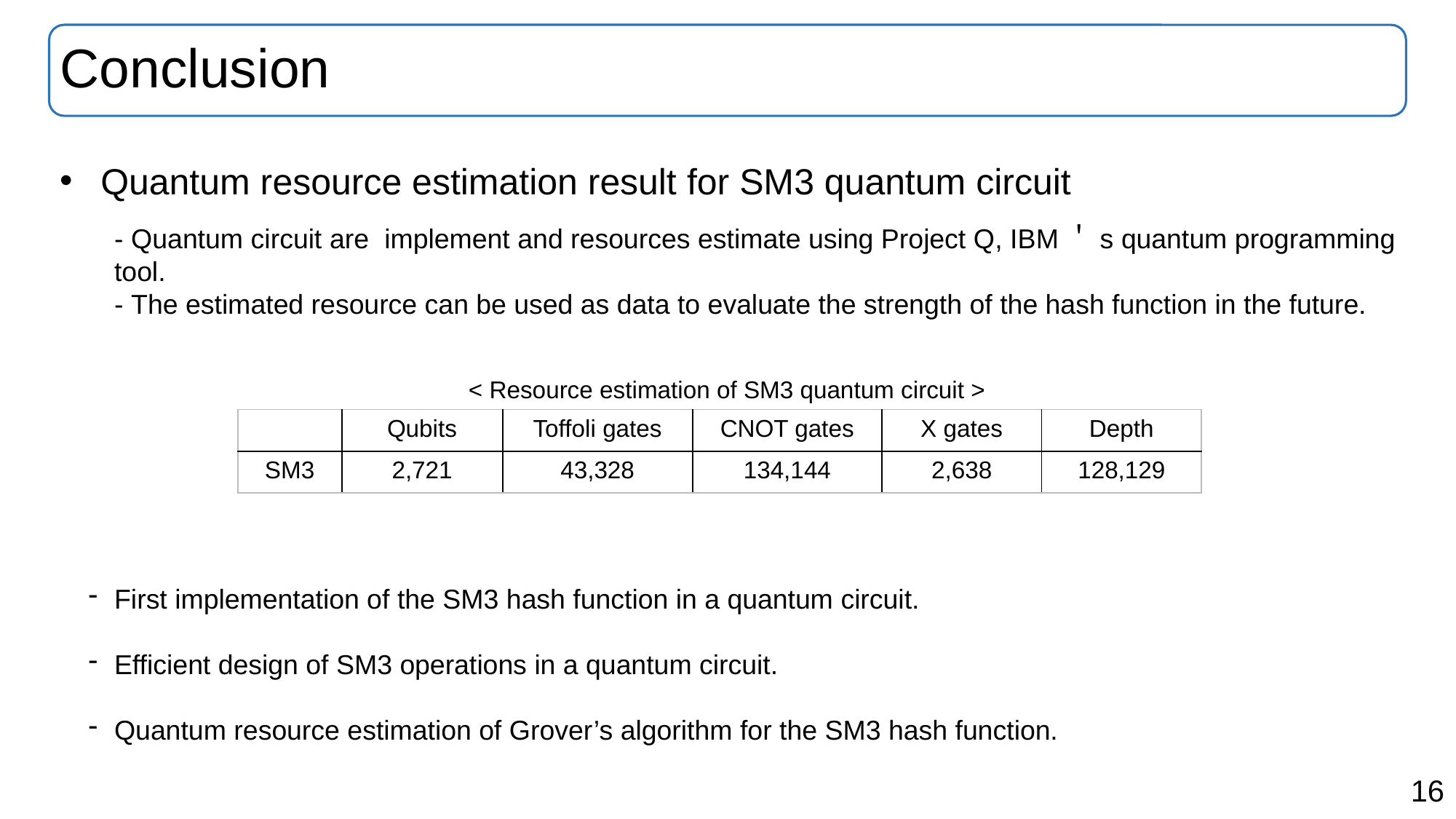

# Conclusion
Quantum resource estimation result for SM3 quantum circuit

- Quantum circuit are  implement and resources estimate using Project Q, IBM＇s quantum programming tool.
- The estimated resource can be used as data to evaluate the strength of the hash function in the future.

First implementation of the SM3 hash function in a quantum circuit.

Efficient design of SM3 operations in a quantum circuit.

Quantum resource estimation of Grover’s algorithm for the SM3 hash function.

< Resource estimation of SM3 quantum circuit >
|  | Qubits | Toffoli gates | CNOT gates | X gates | Depth |
| --- | --- | --- | --- | --- | --- |
| SM3 | 2,721 | 43,328 | 134,144 | 2,638 | 128,129 |